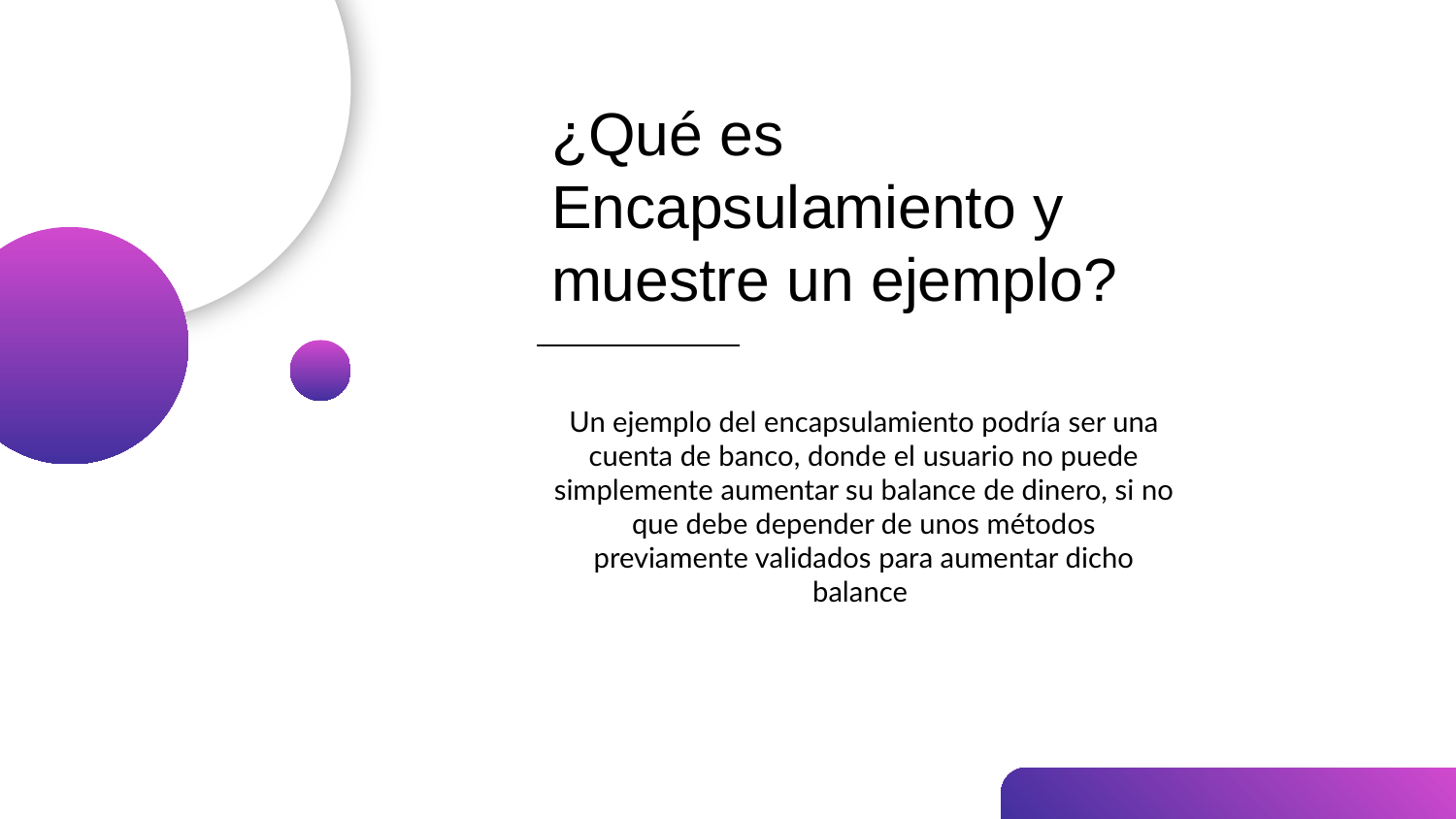

# ¿Qué es Encapsulamiento y muestre un ejemplo?

Un ejemplo del encapsulamiento podría ser una cuenta de banco, donde el usuario no puede simplemente aumentar su balance de dinero, si no que debe depender de unos métodos previamente validados para aumentar dicho balance